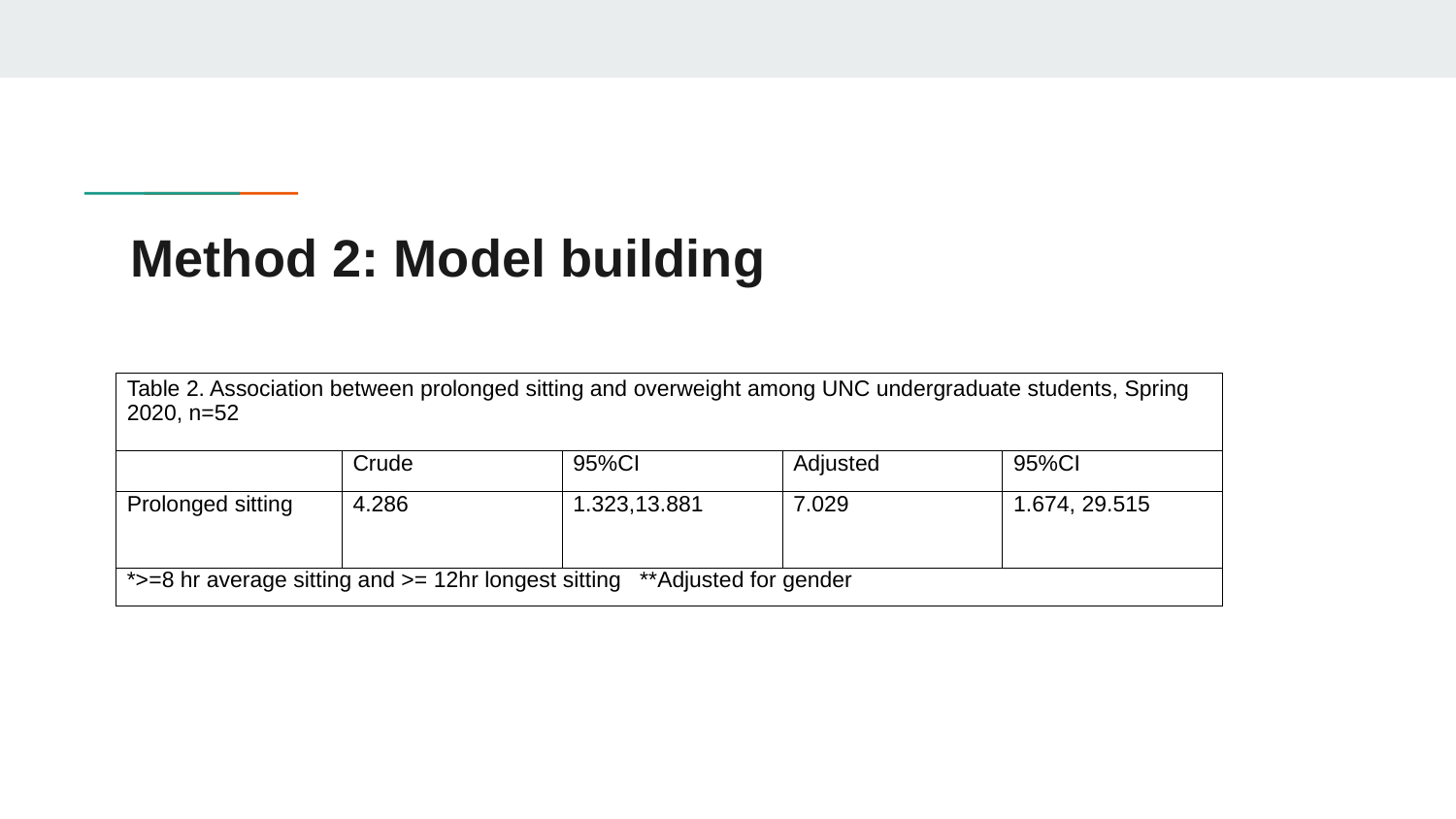

# Method 2: Model building
| Table 2. Association between prolonged sitting and overweight among UNC undergraduate students, Spring 2020, n=52 |  |  |  |  |
| --- | --- | --- | --- | --- |
|  | Crude | 95%CI | Adjusted | 95%CI |
| Prolonged sitting | 4.286 | 1.323,13.881 | 7.029 | 1.674, 29.515 |
| \*>=8 hr average sitting and >= 12hr longest sitting \*\*Adjusted for gender |  |  |  |  |